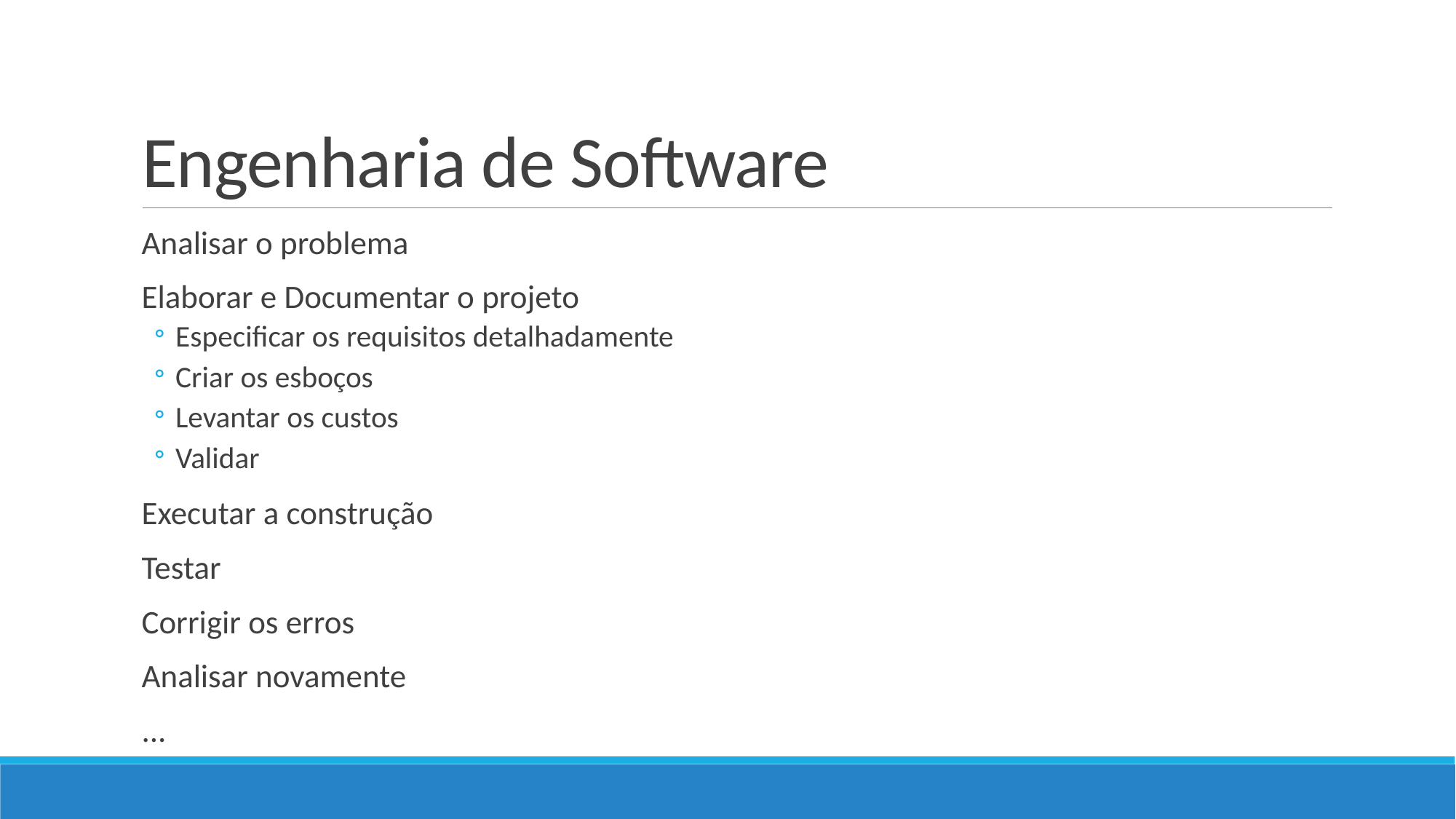

# Engenharia de Software
Analisar o problema
Elaborar e Documentar o projeto
Especificar os requisitos detalhadamente
Criar os esboços
Levantar os custos
Validar
Executar a construção
Testar
Corrigir os erros
Analisar novamente
...